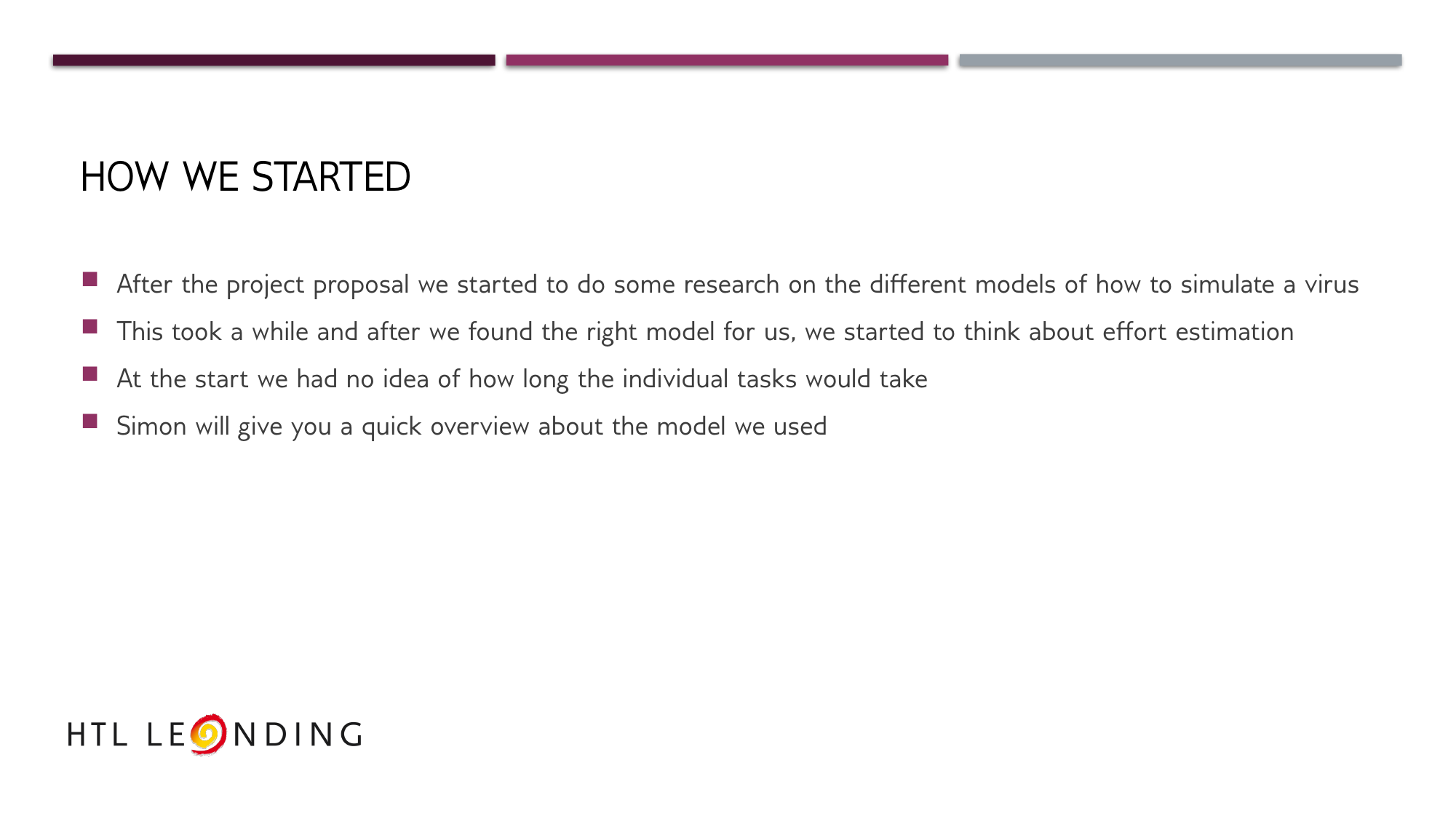

# How we started
After the project proposal we started to do some research on the different models of how to simulate a virus
This took a while and after we found the right model for us, we started to think about effort estimation
At the start we had no idea of how long the individual tasks would take
Simon will give you a quick overview about the model we used